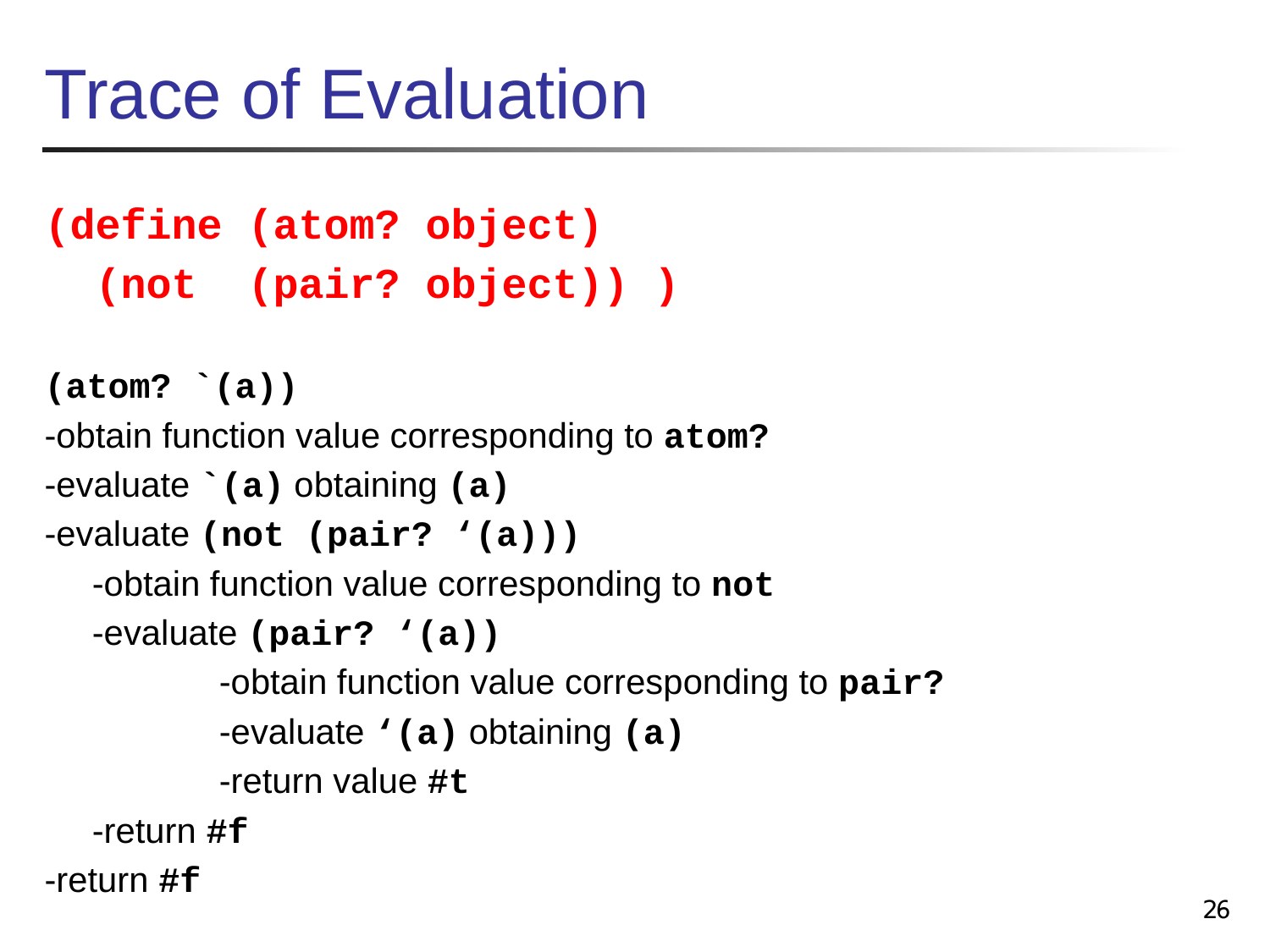

# Trace of Evaluation
(define (atom? object)
  (not  (pair? object)) )

(atom? `(a))
-obtain function value corresponding to atom?
-evaluate `(a) obtaining (a)
-evaluate (not (pair? ‘(a)))
	-obtain function value corresponding to not
	-evaluate (pair? ‘(a))
		-obtain function value corresponding to pair?
		-evaluate ‘(a) obtaining (a)
		-return value #t
	-return #f
-return #f
26